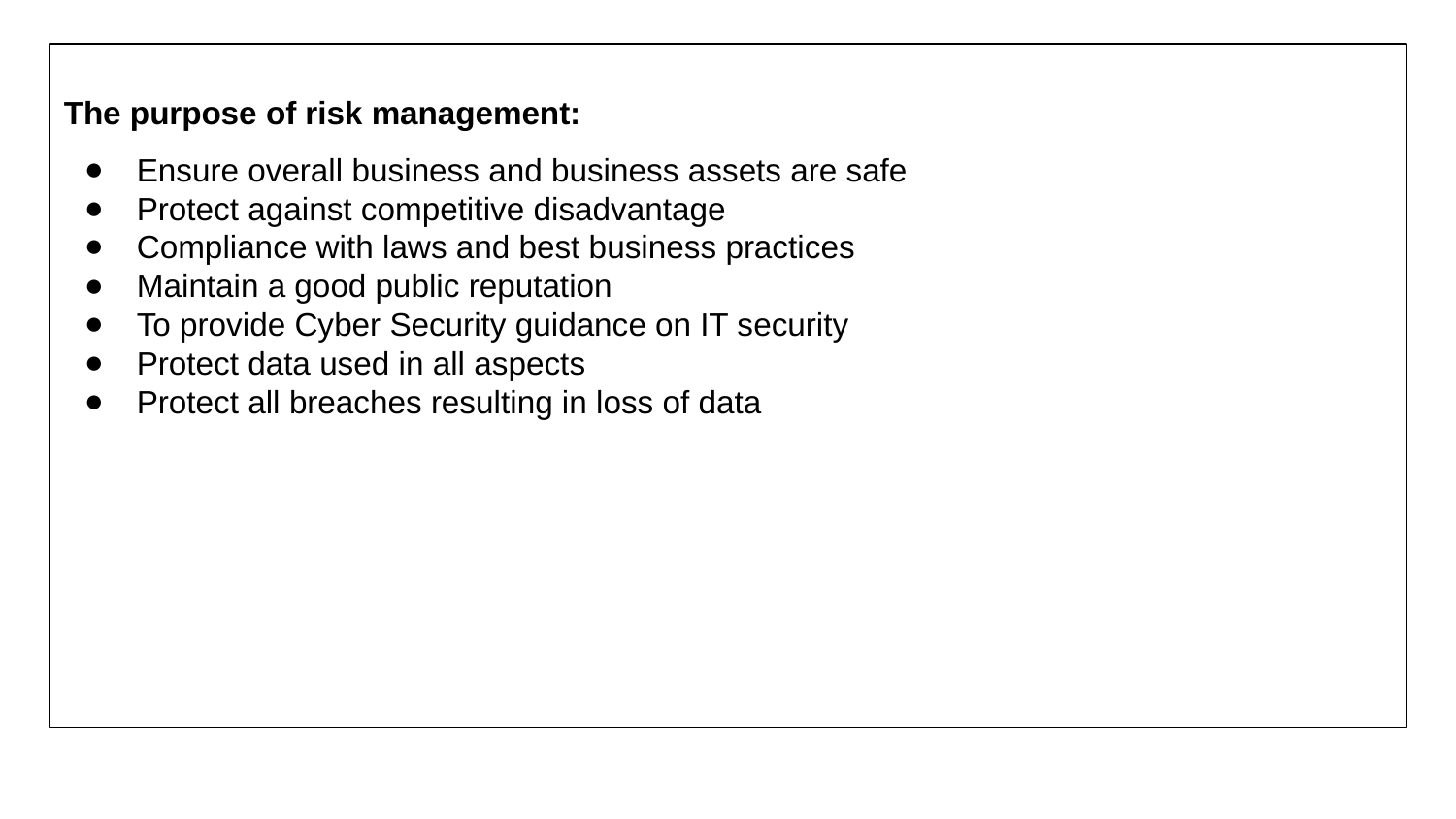

The purpose of risk management:
Ensure overall business and business assets are safe
Protect against competitive disadvantage
Compliance with laws and best business practices
Maintain a good public reputation
To provide Cyber Security guidance on IT security
Protect data used in all aspects
Protect all breaches resulting in loss of data